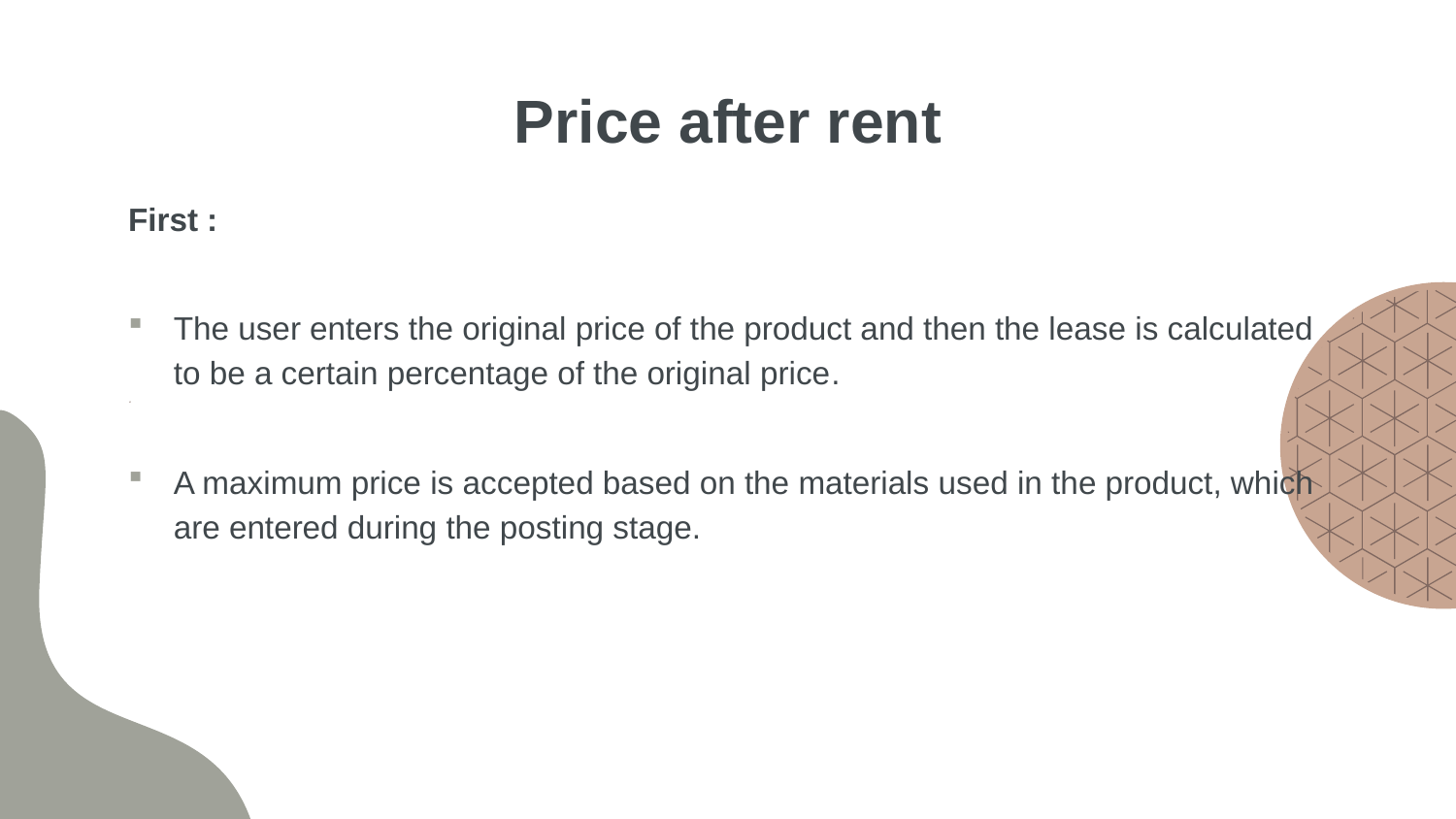

# Price after rent
First :
The user enters the original price of the product and then the lease is calculated to be a certain percentage of the original price.
A maximum price is accepted based on the materials used in the product, which are entered during the posting stage.